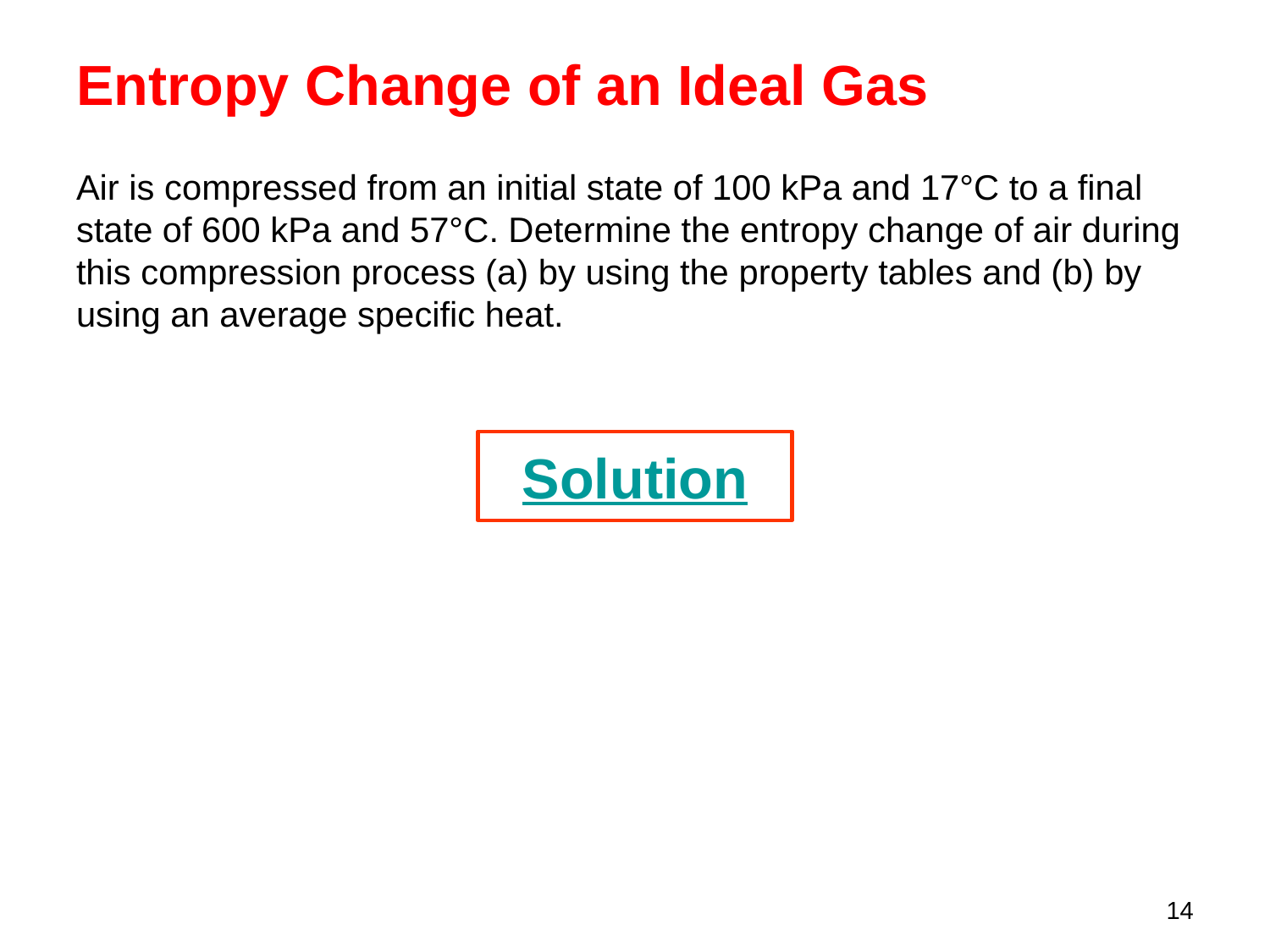

# Entropy Change of an Ideal Gas
Air is compressed from an initial state of 100 kPa and 17°C to a final state of 600 kPa and 57°C. Determine the entropy change of air during this compression process (a) by using the property tables and (b) by using an average specific heat.
Solution
14